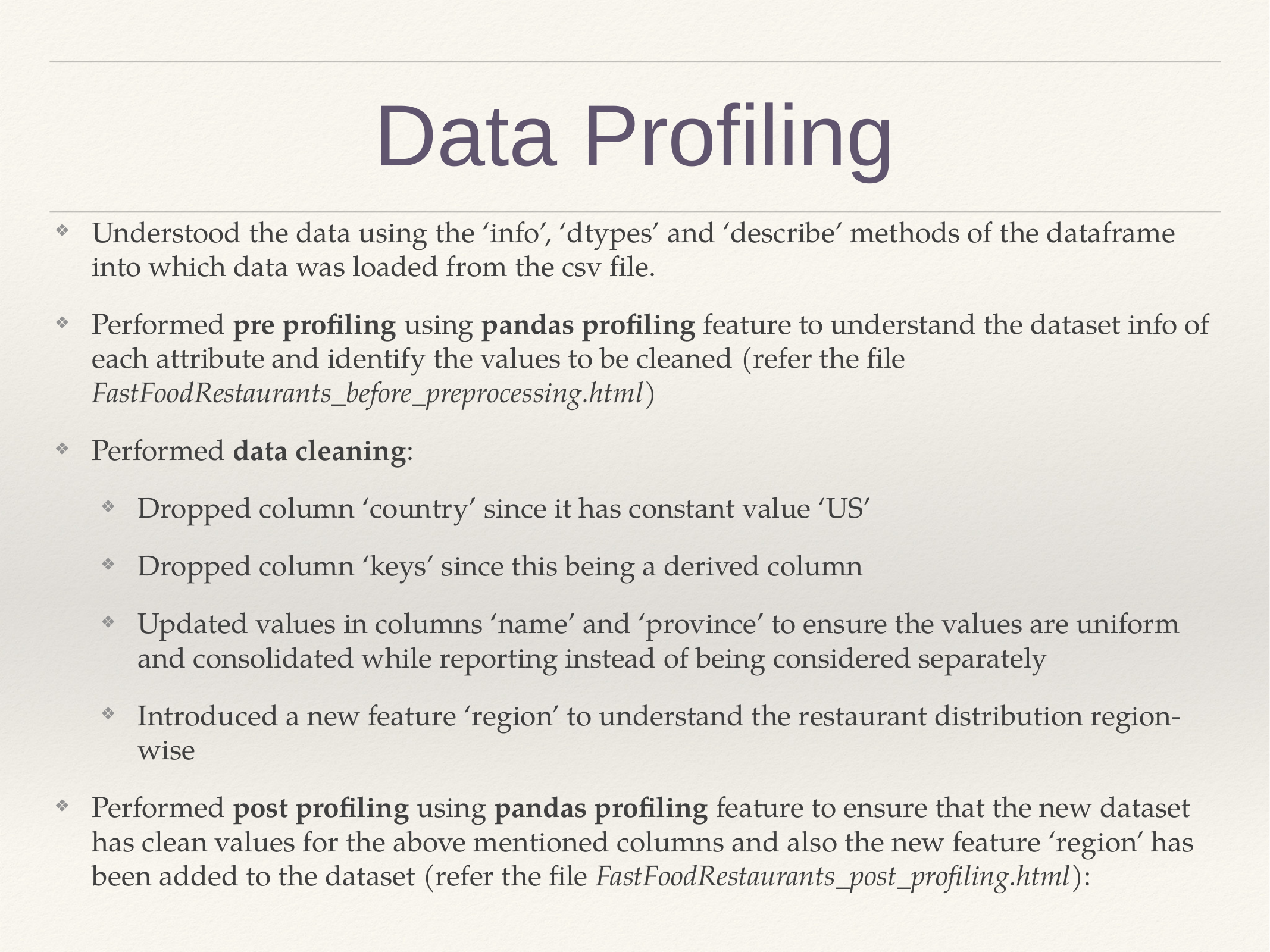

# Data Profiling
Understood the data using the ‘info’, ‘dtypes’ and ‘describe’ methods of the dataframe into which data was loaded from the csv file.
Performed pre profiling using pandas profiling feature to understand the dataset info of each attribute and identify the values to be cleaned (refer the file FastFoodRestaurants_before_preprocessing.html)
Performed data cleaning:
Dropped column ‘country’ since it has constant value ‘US’
Dropped column ‘keys’ since this being a derived column
Updated values in columns ‘name’ and ‘province’ to ensure the values are uniform and consolidated while reporting instead of being considered separately
Introduced a new feature ‘region’ to understand the restaurant distribution region-wise
Performed post profiling using pandas profiling feature to ensure that the new dataset has clean values for the above mentioned columns and also the new feature ‘region’ has been added to the dataset (refer the file FastFoodRestaurants_post_profiling.html):